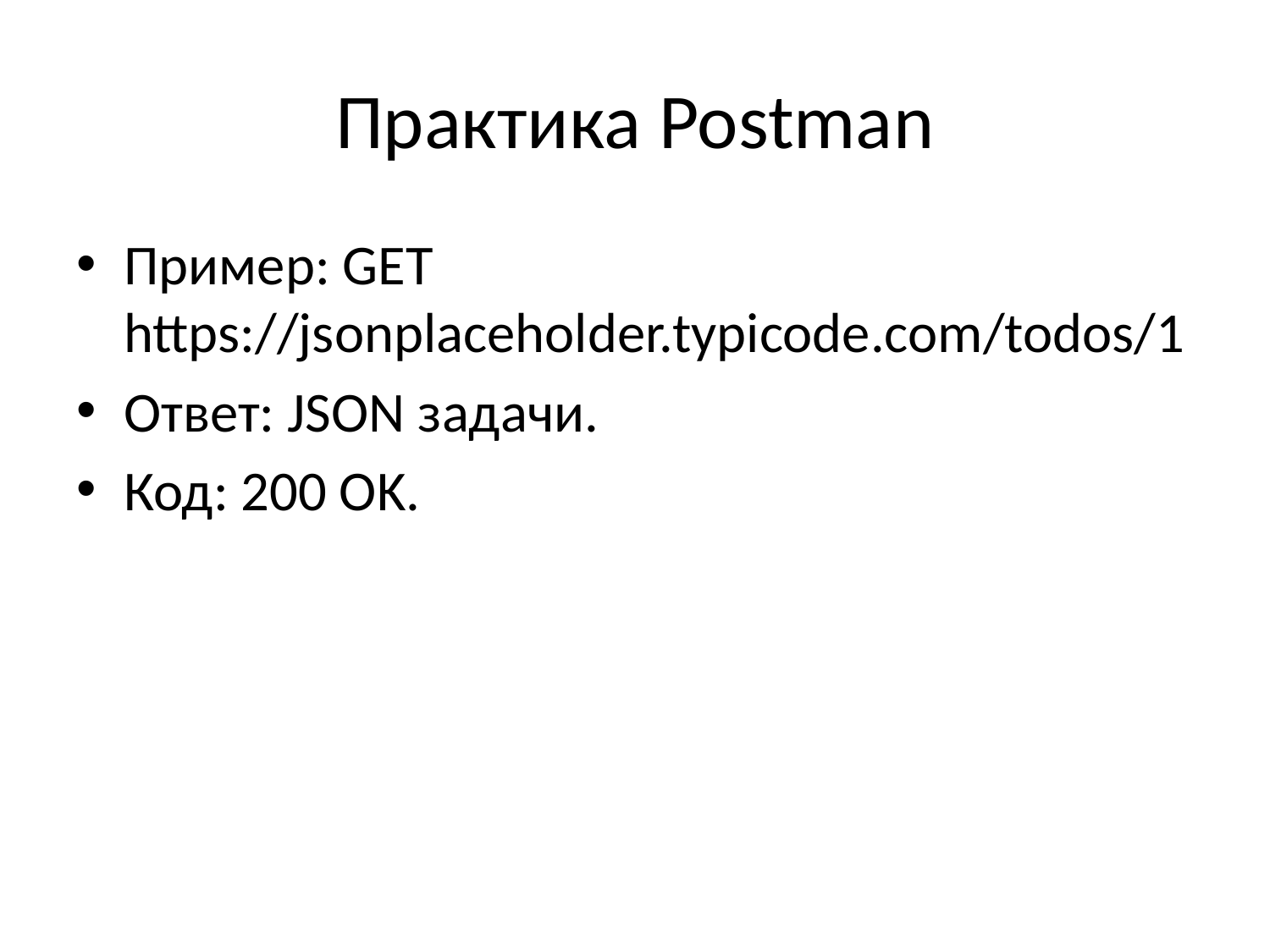

# Практика Postman
Пример: GET https://jsonplaceholder.typicode.com/todos/1
Ответ: JSON задачи.
Код: 200 OK.